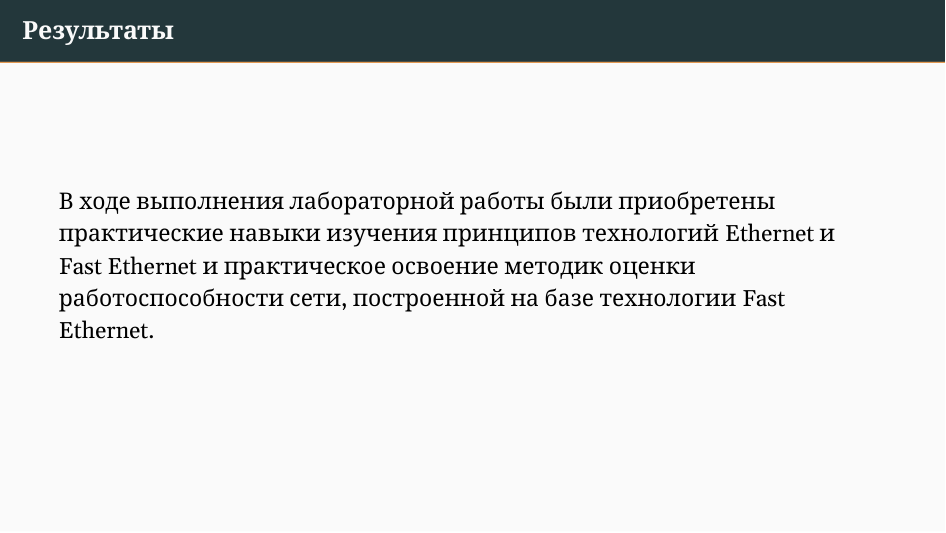

# Результаты

В ходе выполнения лабораторной работы были приобретены практические навыки изучения принципов технологий Ethernet и Fast Ethernet и практическое освоение методик оценки работоспособности сети, построенной на базе технологии Fast Ethernet.